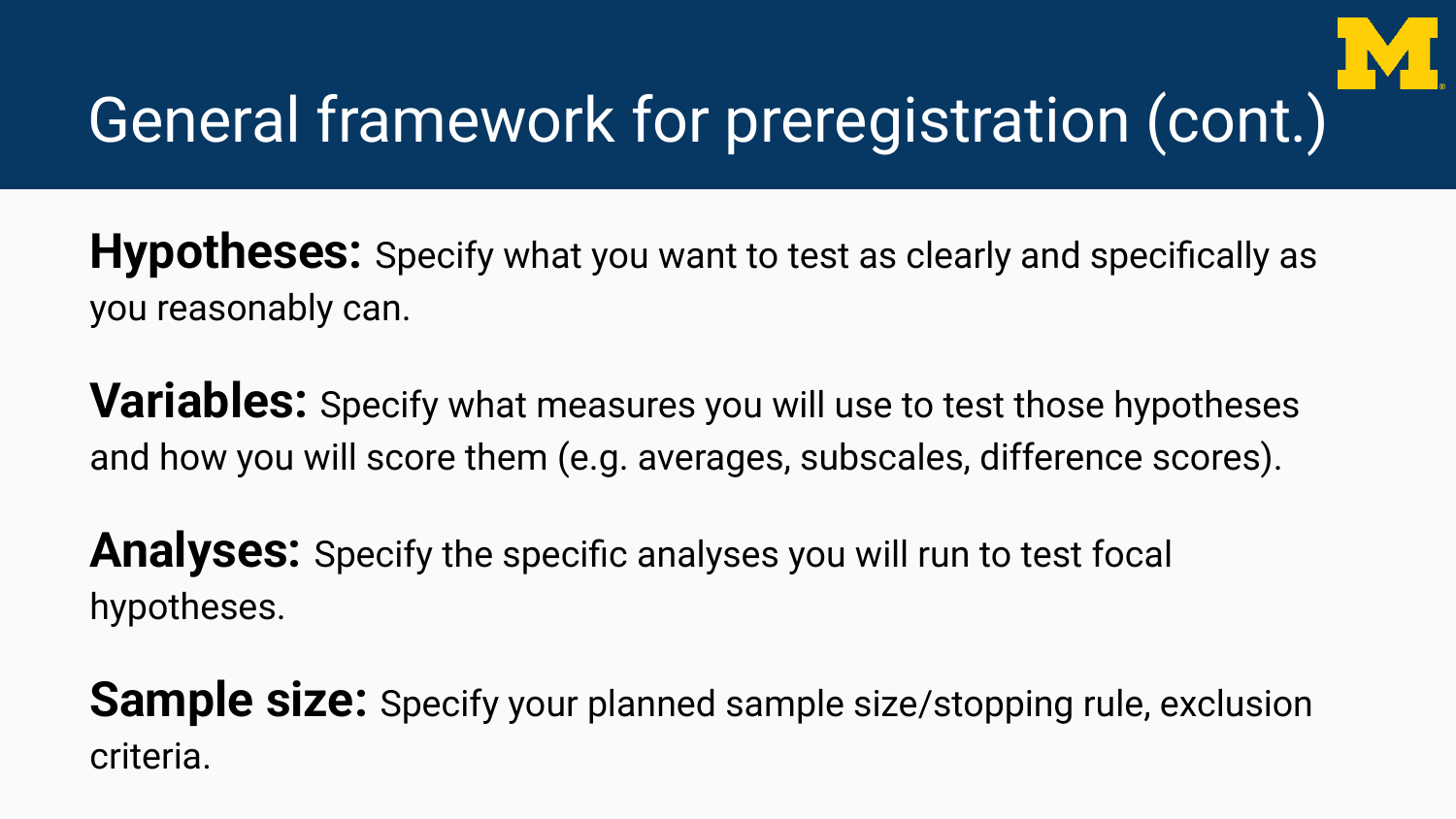

# General framework for preregistration (cont.)
Hypotheses: Specify what you want to test as clearly and specifically as you reasonably can.
Variables: Specify what measures you will use to test those hypotheses and how you will score them (e.g. averages, subscales, difference scores).
Analyses: Specify the specific analyses you will run to test focal hypotheses.
Sample size: Specify your planned sample size/stopping rule, exclusion criteria.